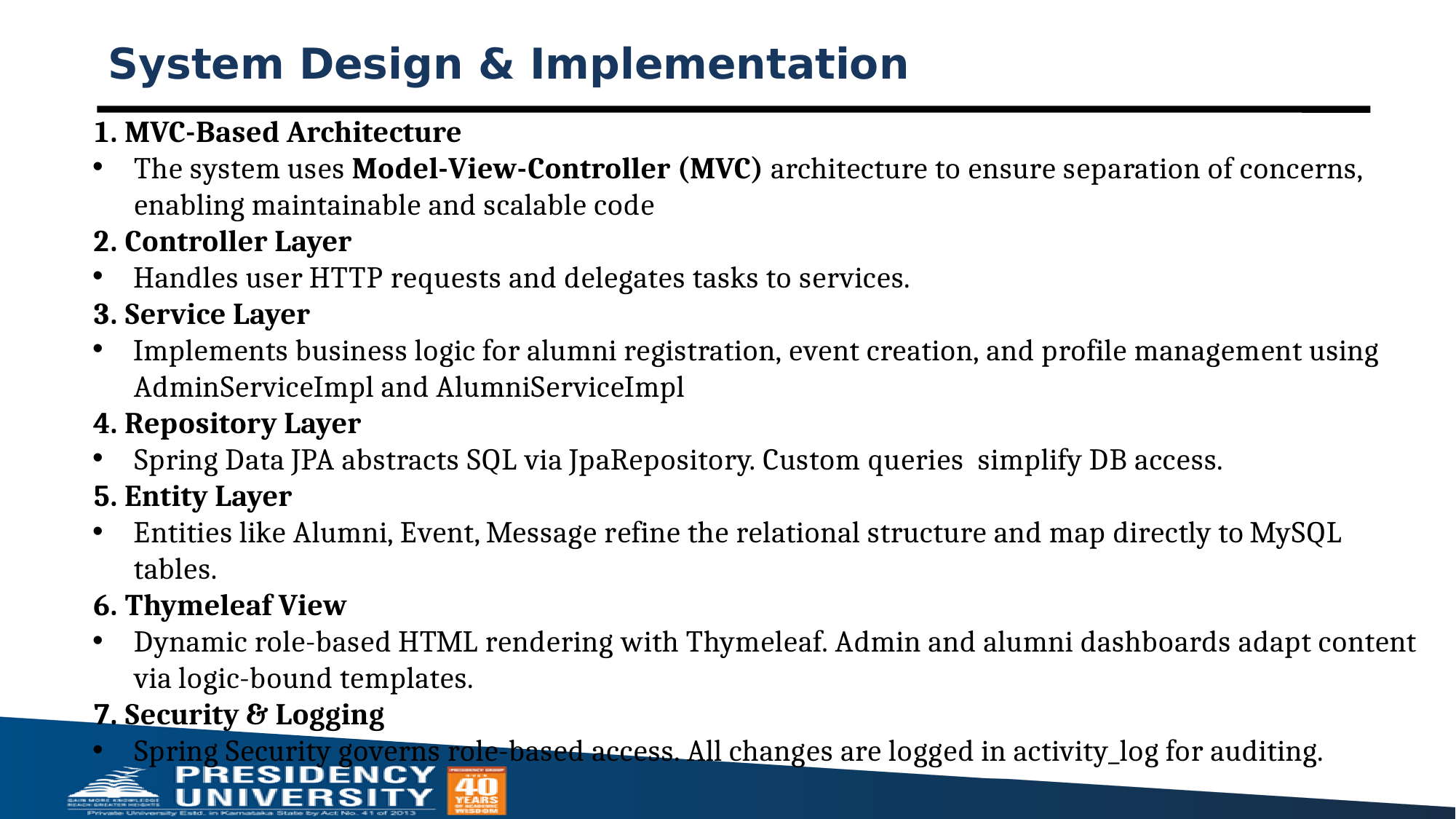

# System Design & Implementation
1. MVC-Based Architecture
The system uses Model-View-Controller (MVC) architecture to ensure separation of concerns, enabling maintainable and scalable code
2. Controller Layer
Handles user HTTP requests and delegates tasks to services.
3. Service Layer
Implements business logic for alumni registration, event creation, and profile management using AdminServiceImpl and AlumniServiceImpl
4. Repository Layer
Spring Data JPA abstracts SQL via JpaRepository. Custom queries  simplify DB access.
5. Entity Layer
Entities like Alumni, Event, Message refine the relational structure and map directly to MySQL tables.
6. Thymeleaf View
Dynamic role-based HTML rendering with Thymeleaf. Admin and alumni dashboards adapt content via logic-bound templates.
7. Security & Logging
Spring Security governs role-based access. All changes are logged in activity_log for auditing.